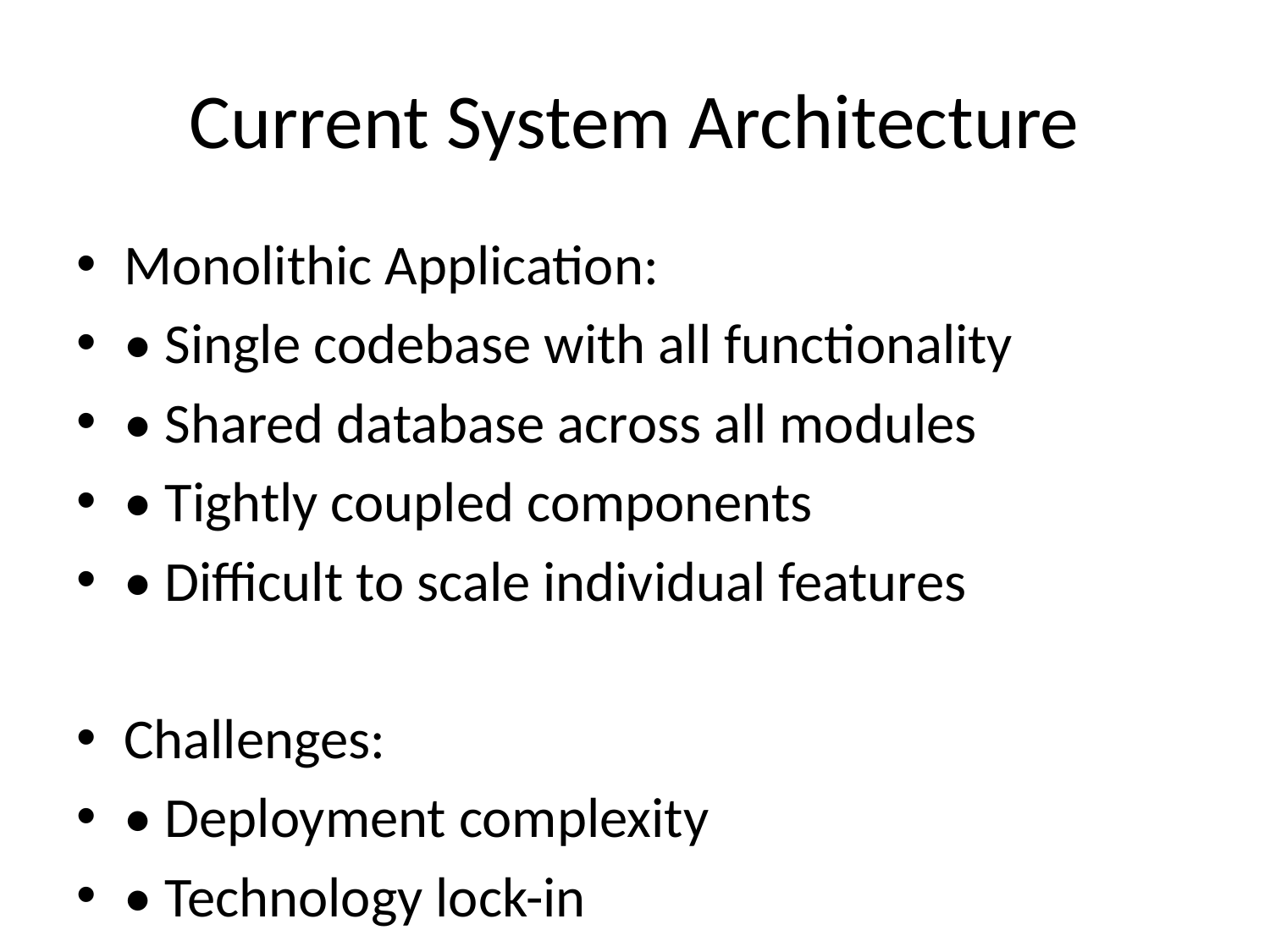

# Current System Architecture
Monolithic Application:
• Single codebase with all functionality
• Shared database across all modules
• Tightly coupled components
• Difficult to scale individual features

Challenges:
• Deployment complexity
• Technology lock-in
• Limited scalability
• Maintenance overhead